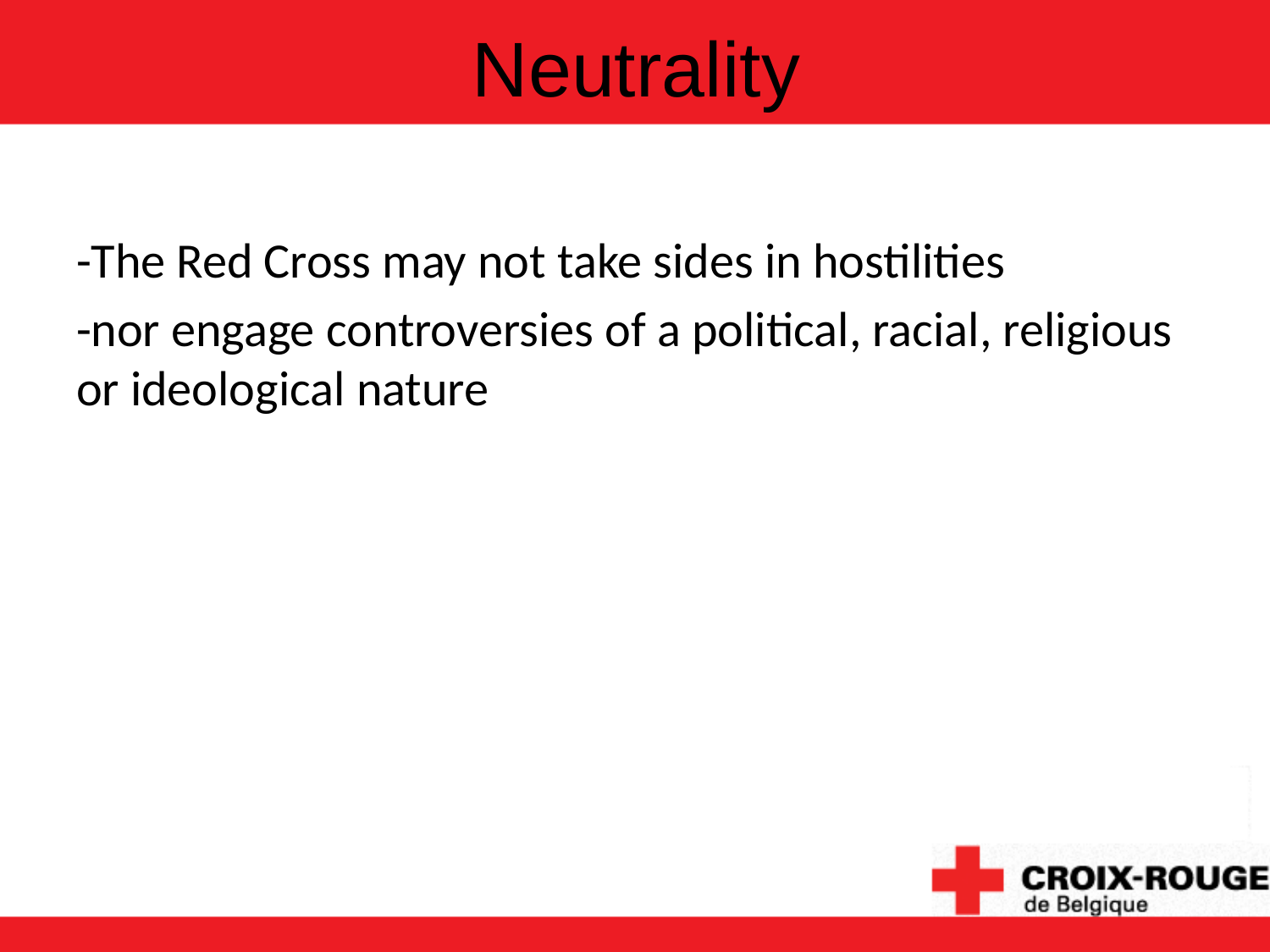

# Neutrality
-The Red Cross may not take sides in hostilities
-nor engage controversies of a political, racial, religious or ideological nature